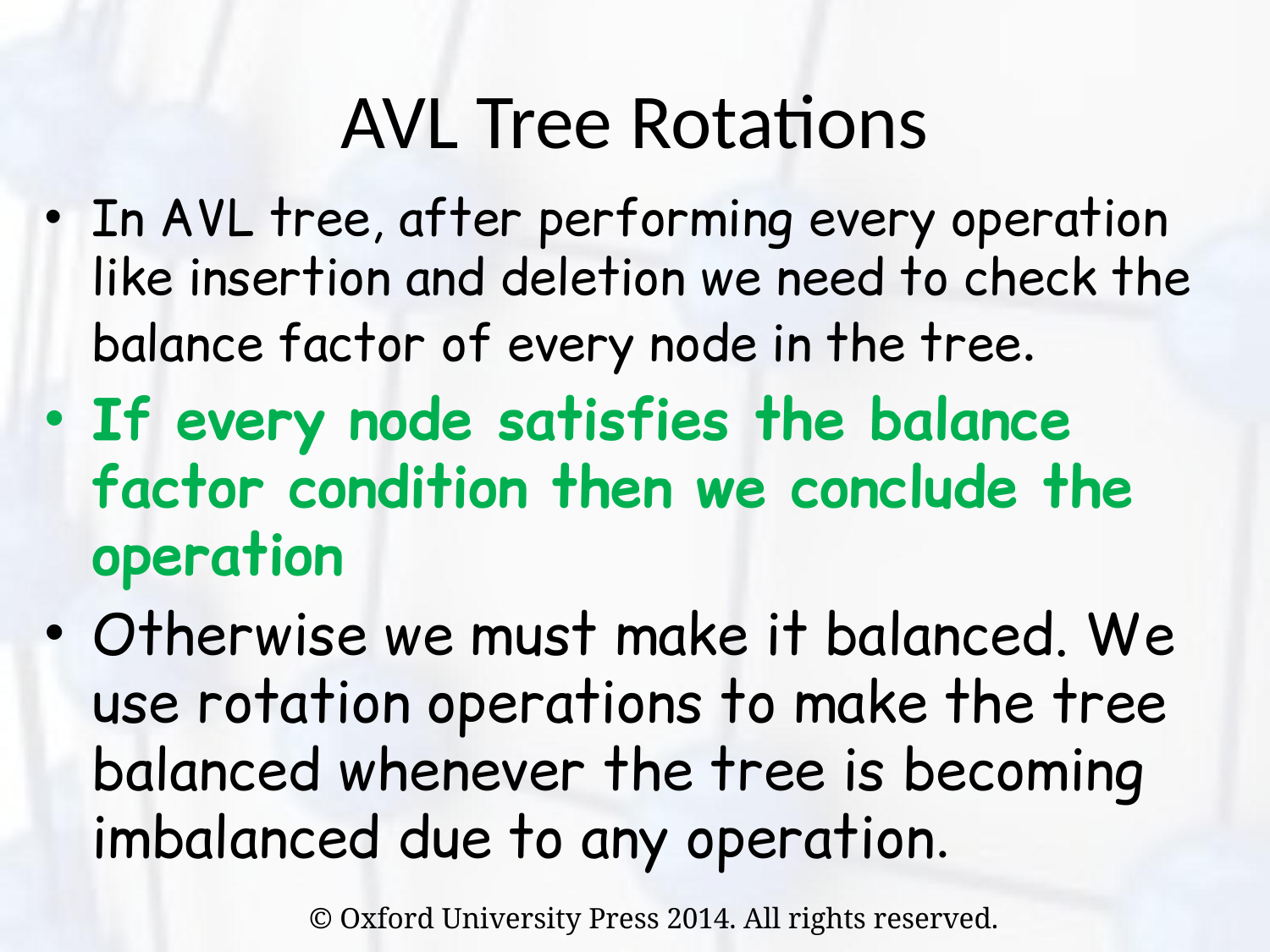

# AVL Tree Rotations
In AVL tree, after performing every operation like insertion and deletion we need to check the balance factor of every node in the tree.
If every node satisfies the balance factor condition then we conclude the operation
Otherwise we must make it balanced. We use rotation operations to make the tree balanced whenever the tree is becoming imbalanced due to any operation.